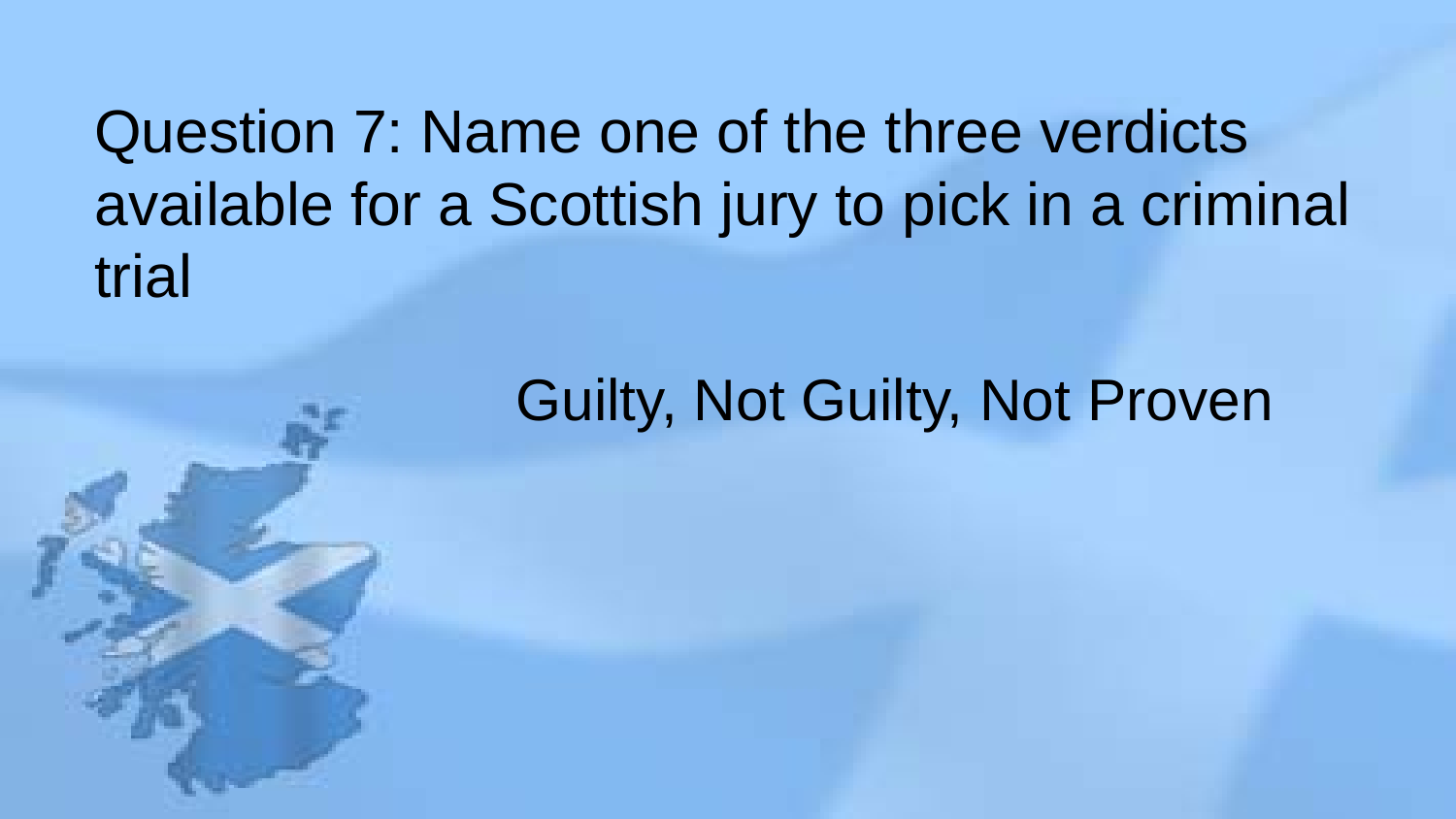

Question 7: Name one of the three verdicts available for a Scottish jury to pick in a criminal trial

Guilty, Not Guilty, Not Proven